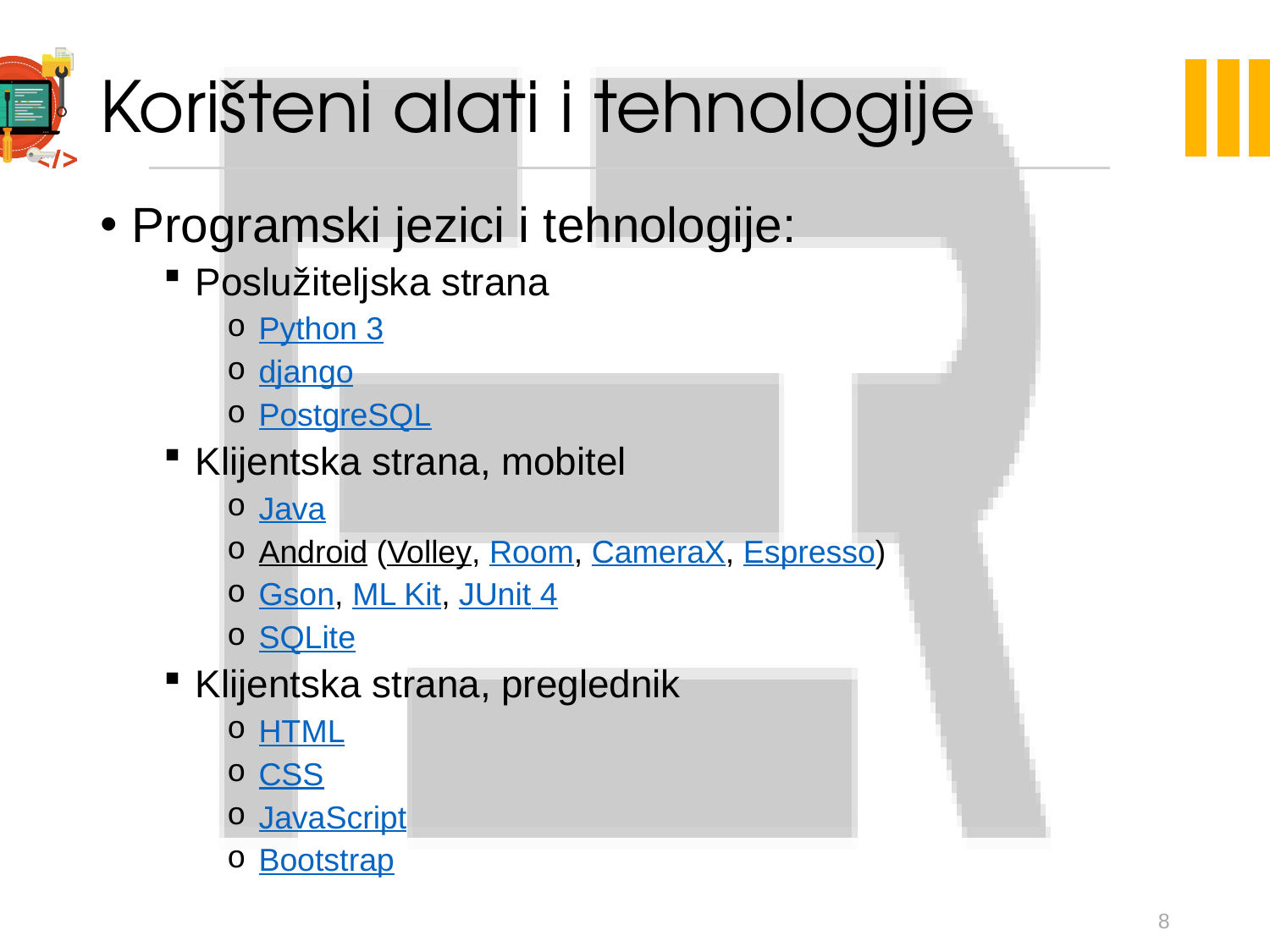

# Korišteni alati i tehnologije
Programski jezici i tehnologije:
Poslužiteljska strana
Python 3
django
PostgreSQL
Klijentska strana, mobitel
Java
Android (Volley, Room, CameraX, Espresso)
Gson, ML Kit, JUnit 4
SQLite
Klijentska strana, preglednik
HTML
CSS
JavaScript
Bootstrap
8